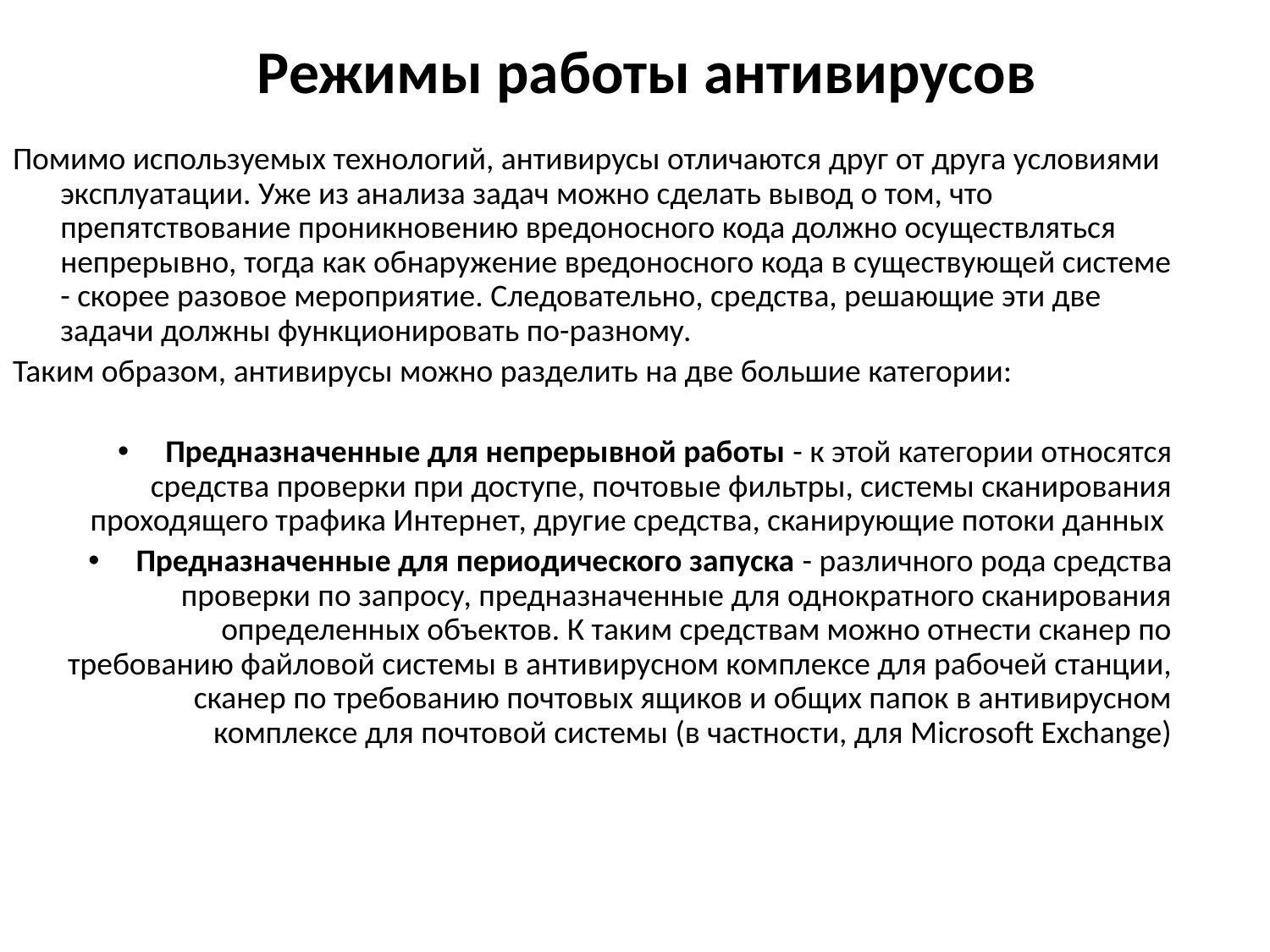

# Режимы работы антивирусов
Помимо используемых технологий, антивирусы отличаются друг от друга условиями эксплуатации. Уже из анализа задач можно сделать вывод о том, что препятствование проникновению вредоносного кода должно осуществляться непрерывно, тогда как обнаружение вредоносного кода в существующей системе - скорее разовое мероприятие. Следовательно, средства, решающие эти две задачи должны функционировать по-разному.
Таким образом, антивирусы можно разделить на две большие категории:

Предназначенные для непрерывной работы - к этой категории относятся средства проверки при доступе, почтовые фильтры, системы сканирования проходящего трафика Интернет, другие средства, сканирующие потоки данных
Предназначенные для периодического запуска - различного рода средства проверки по запросу, предназначенные для однократного сканирования определенных объектов. К таким средствам можно отнести сканер по требованию файловой системы в антивирусном комплексе для рабочей станции, сканер по требованию почтовых ящиков и общих папок в антивирусном комплексе для почтовой системы (в частности, для Microsoft Exchange)